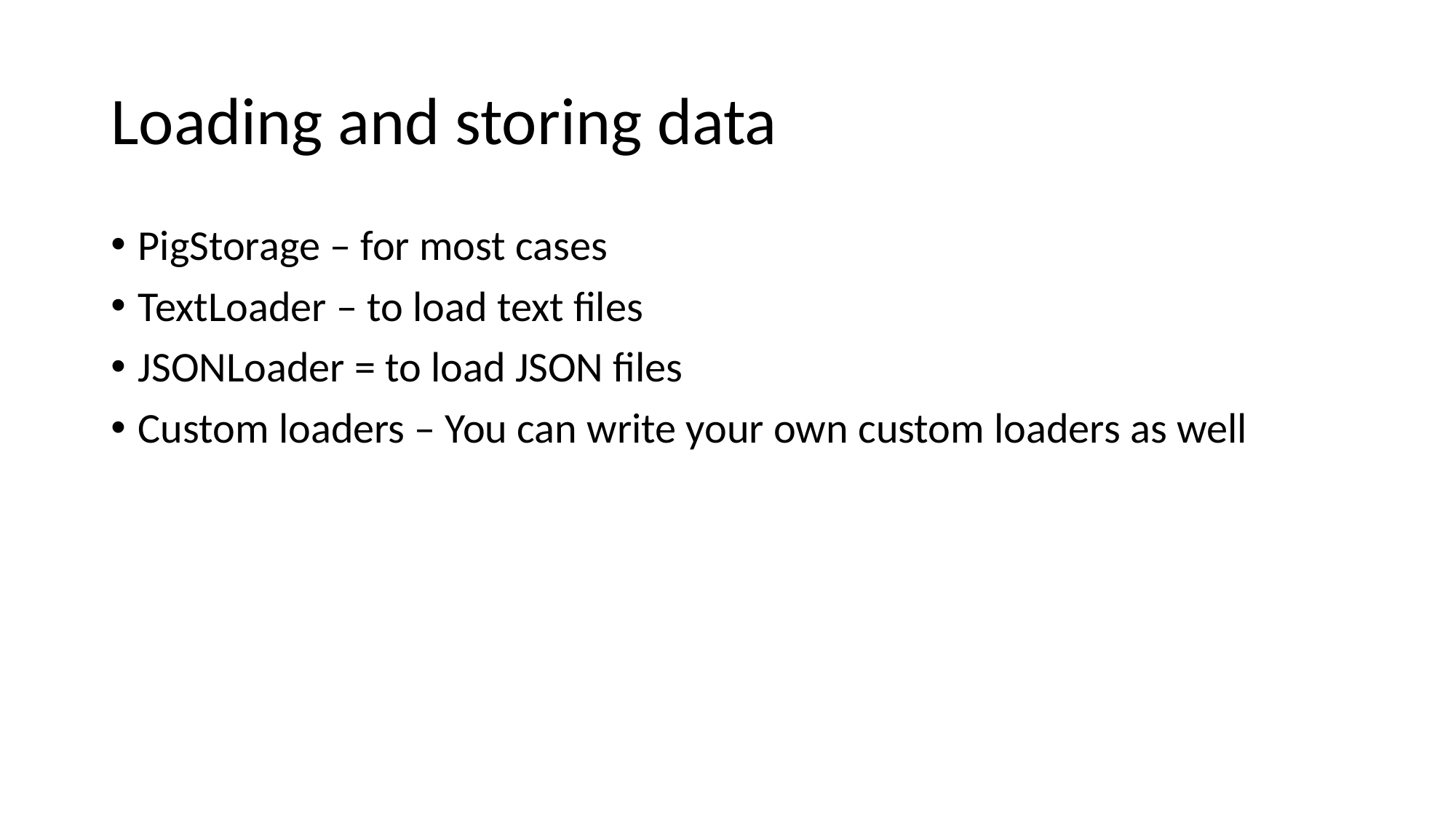

# Loading and storing data
PigStorage – for most cases
TextLoader – to load text files
JSONLoader = to load JSON files
Custom loaders – You can write your own custom loaders as well